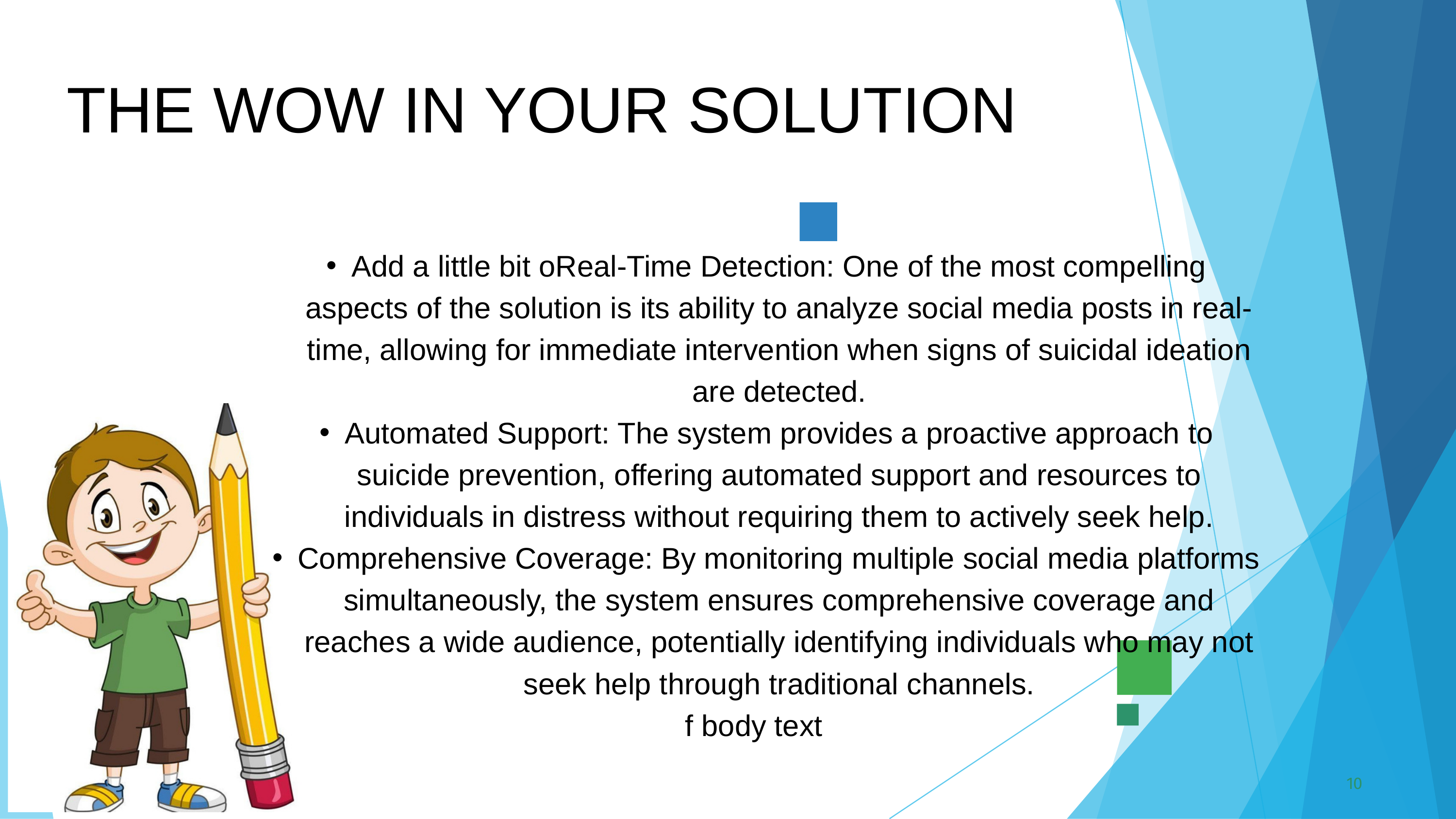

THE WOW IN YOUR SOLUTION

Add a little bit oReal-Time Detection: One of the most compelling aspects of the solution is its ability to analyze social media posts in real-time, allowing for immediate intervention when signs of suicidal ideation are detected.
Automated Support: The system provides a proactive approach to suicide prevention, offering automated support and resources to individuals in distress without requiring them to actively seek help.
Comprehensive Coverage: By monitoring multiple social media platforms simultaneously, the system ensures comprehensive coverage and reaches a wide audience, potentially identifying individuals who may not seek help through traditional channels.
f body text

10
3/21/2024  Annual Review